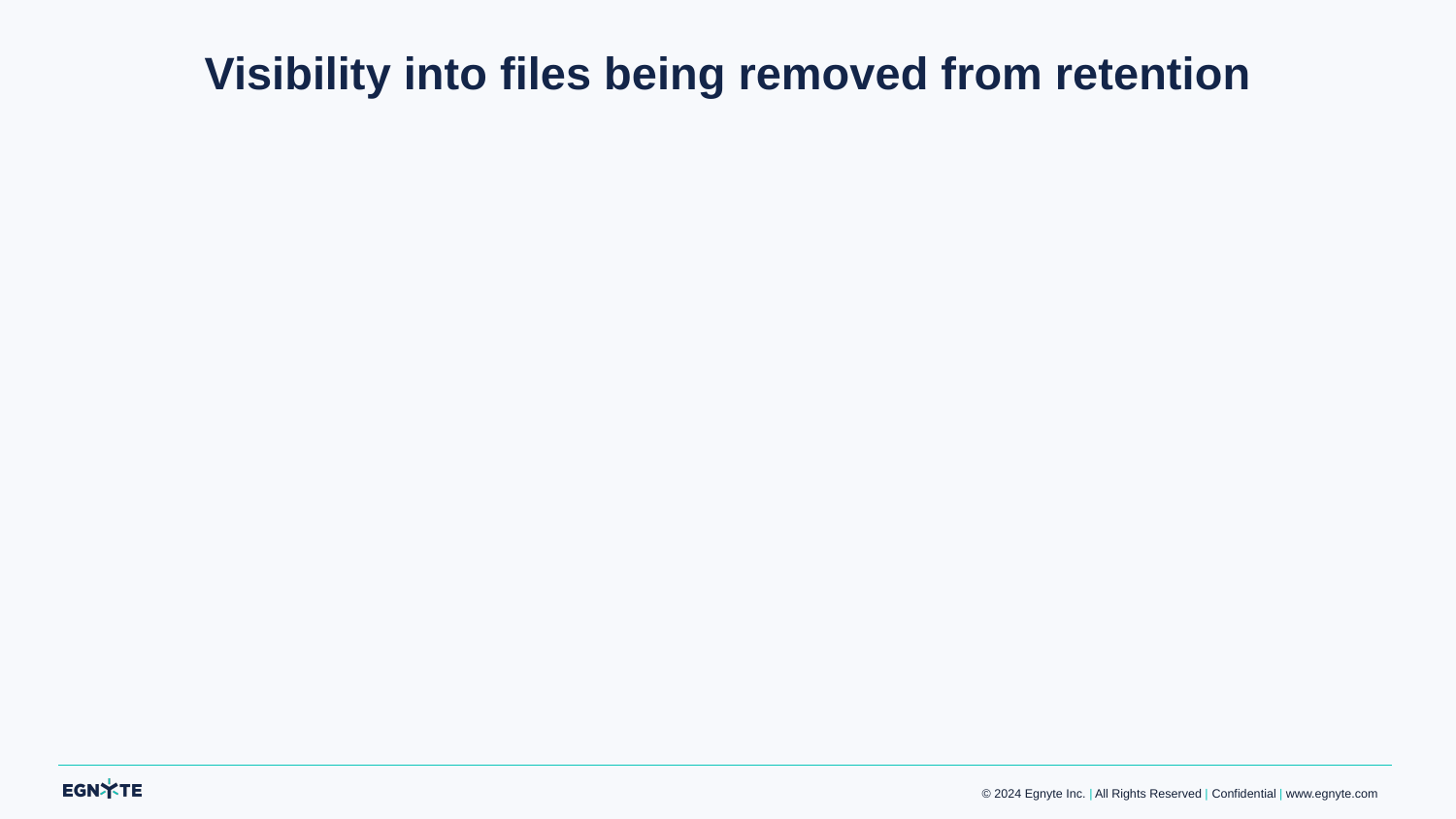

# Visibility into files being removed from retention